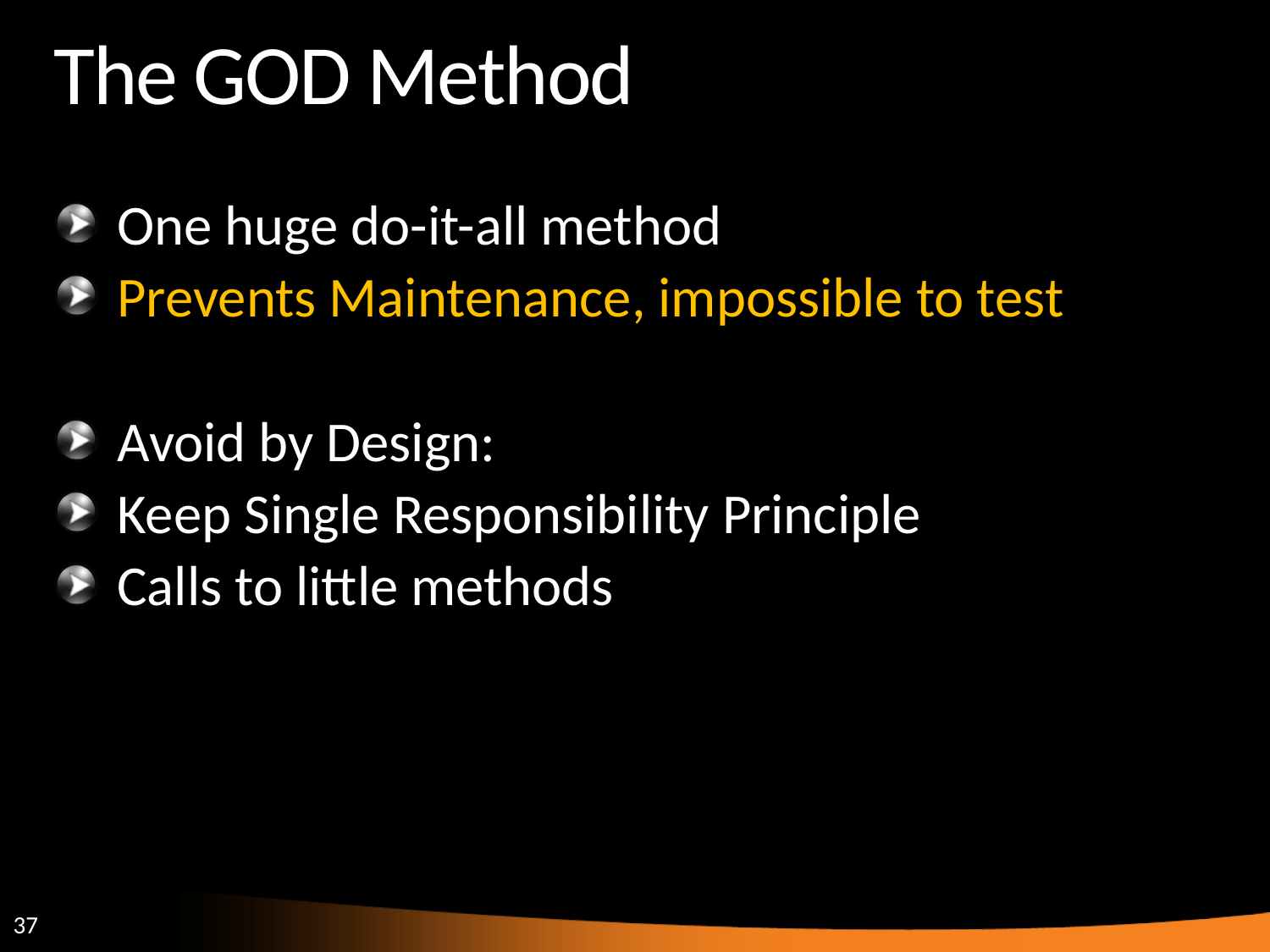

# The GOD Method
One huge do-it-all method
Prevents Maintenance, impossible to test

Avoid by Design:
Keep Single Responsibility Principle
Calls to little methods